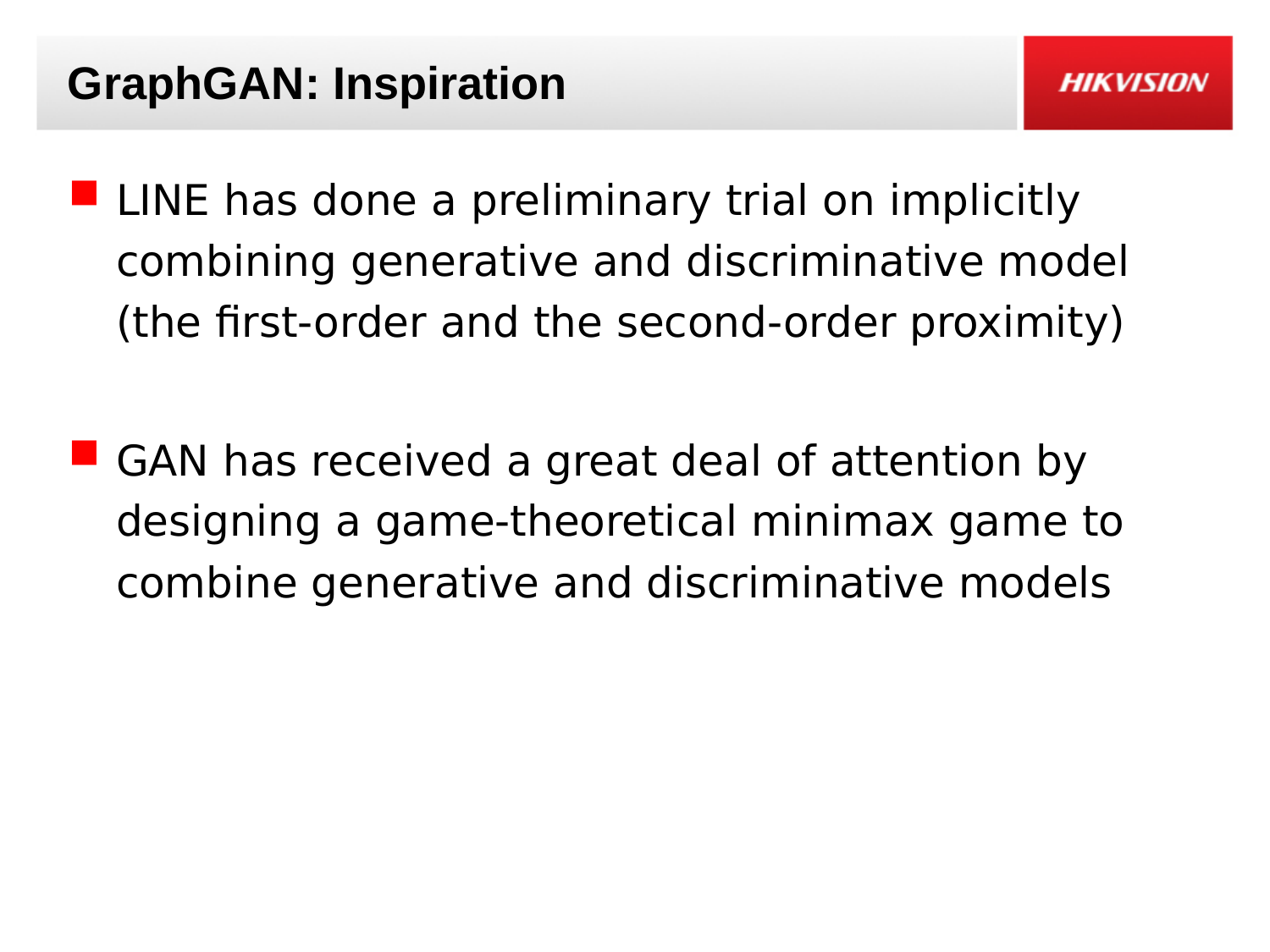

# GraphGAN: Inspiration
LINE has done a preliminary trial on implicitly combining generative and discriminative model (the first-order and the second-order proximity)

GAN has received a great deal of attention by designing a game-theoretical minimax game to combine generative and discriminative models